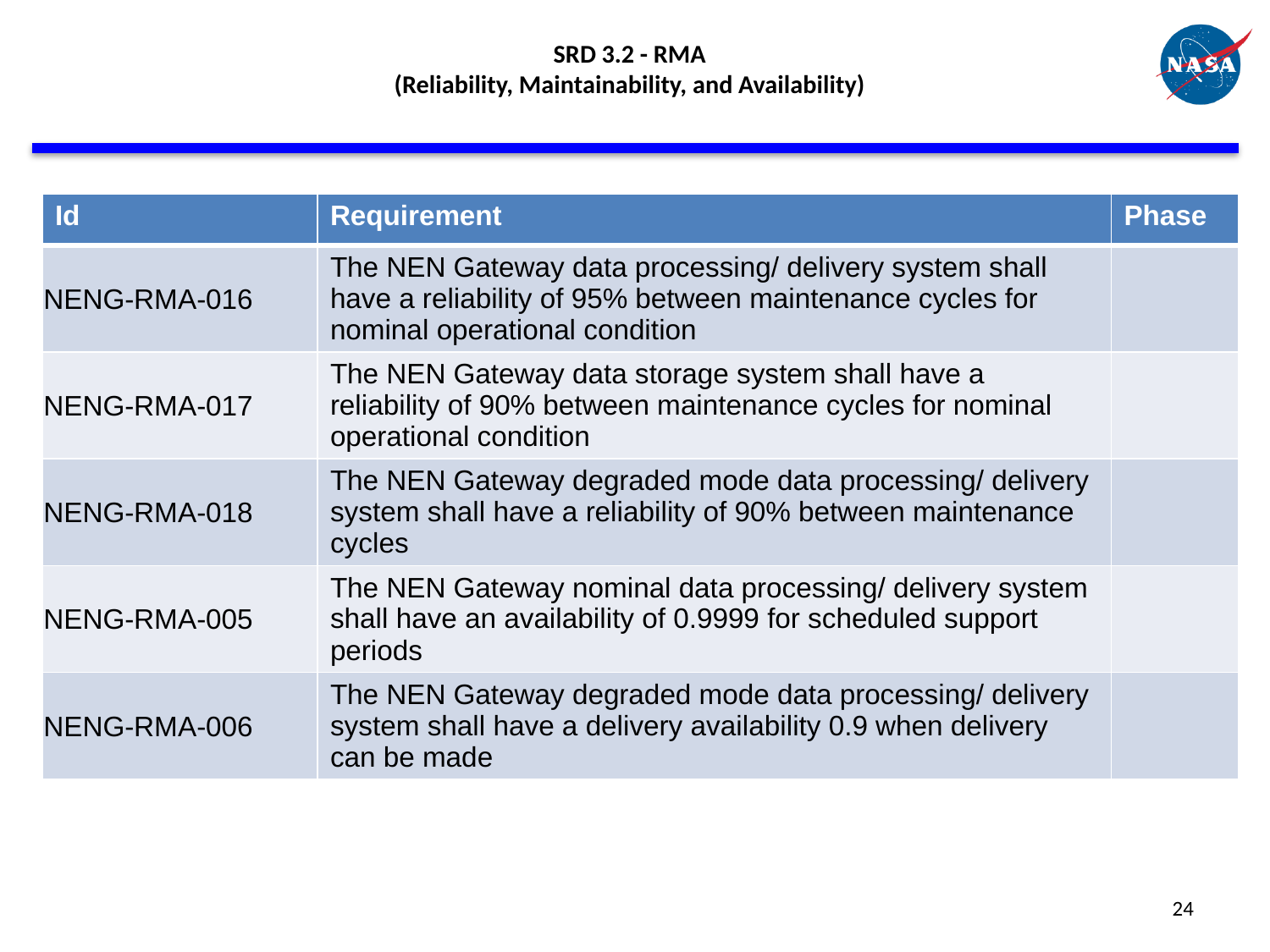

# SRD 3.2 - RMA (Reliability, Maintainability, and Availability)
| Id | Requirement | Phase |
| --- | --- | --- |
| NENG-RMA-016 | The NEN Gateway data processing/ delivery system shall have a reliability of 95% between maintenance cycles for nominal operational condition |  |
| NENG-RMA-017 | The NEN Gateway data storage system shall have a reliability of 90% between maintenance cycles for nominal operational condition |  |
| NENG-RMA-018 | The NEN Gateway degraded mode data processing/ delivery system shall have a reliability of 90% between maintenance cycles |  |
| NENG-RMA-005 | The NEN Gateway nominal data processing/ delivery system shall have an availability of 0.9999 for scheduled support periods |  |
| NENG-RMA-006 | The NEN Gateway degraded mode data processing/ delivery system shall have a delivery availability 0.9 when delivery can be made |  |
24